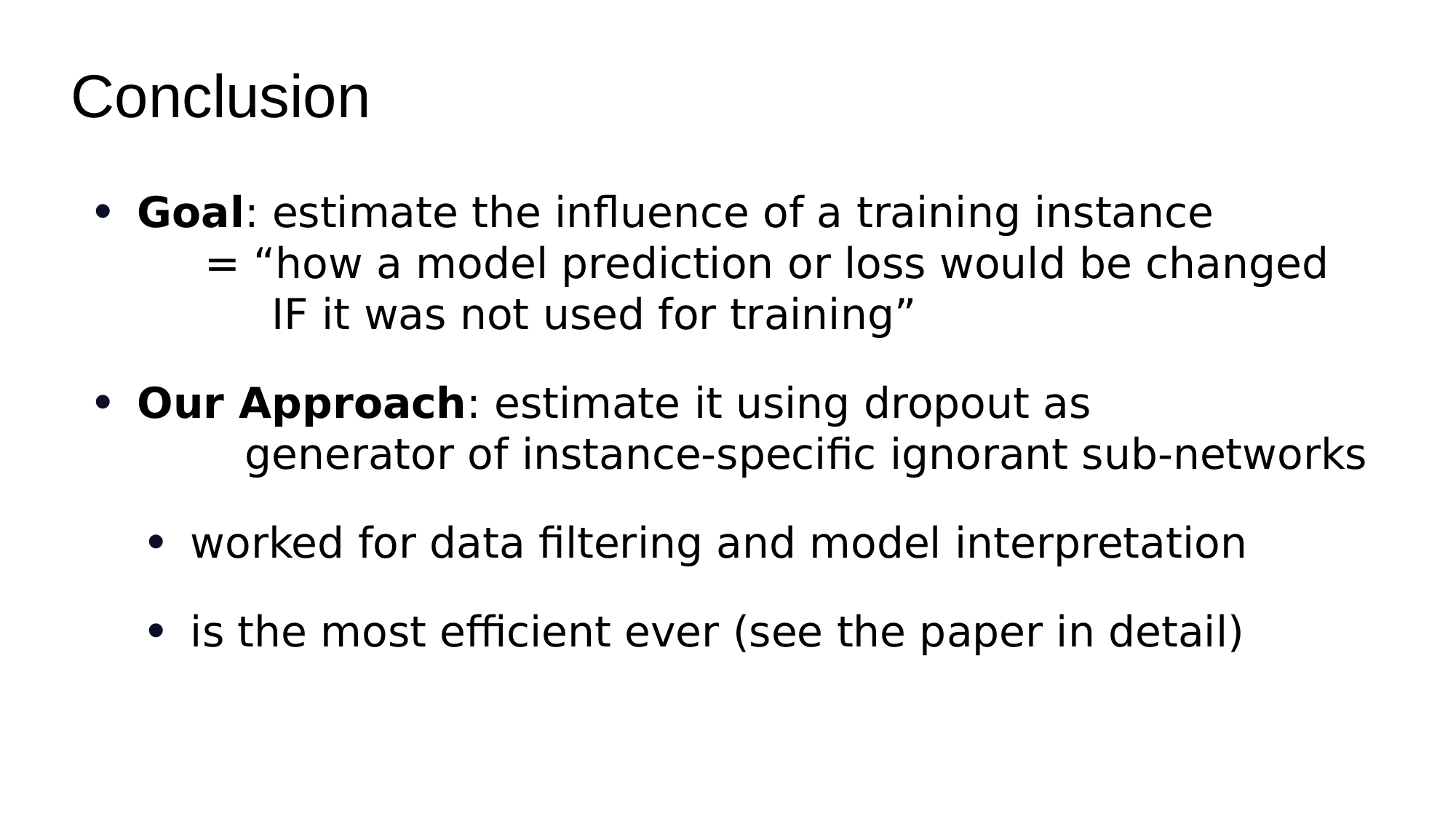

# Conclusion
Goal: estimate the influence of a training instance
     = “how a model prediction or loss would be changed
          IF it was not used for training”
Our Approach: estimate it using dropout as
        generator of instance-specific ignorant sub-networks
worked for data filtering and model interpretation
is the most efficient ever (see the paper in detail)